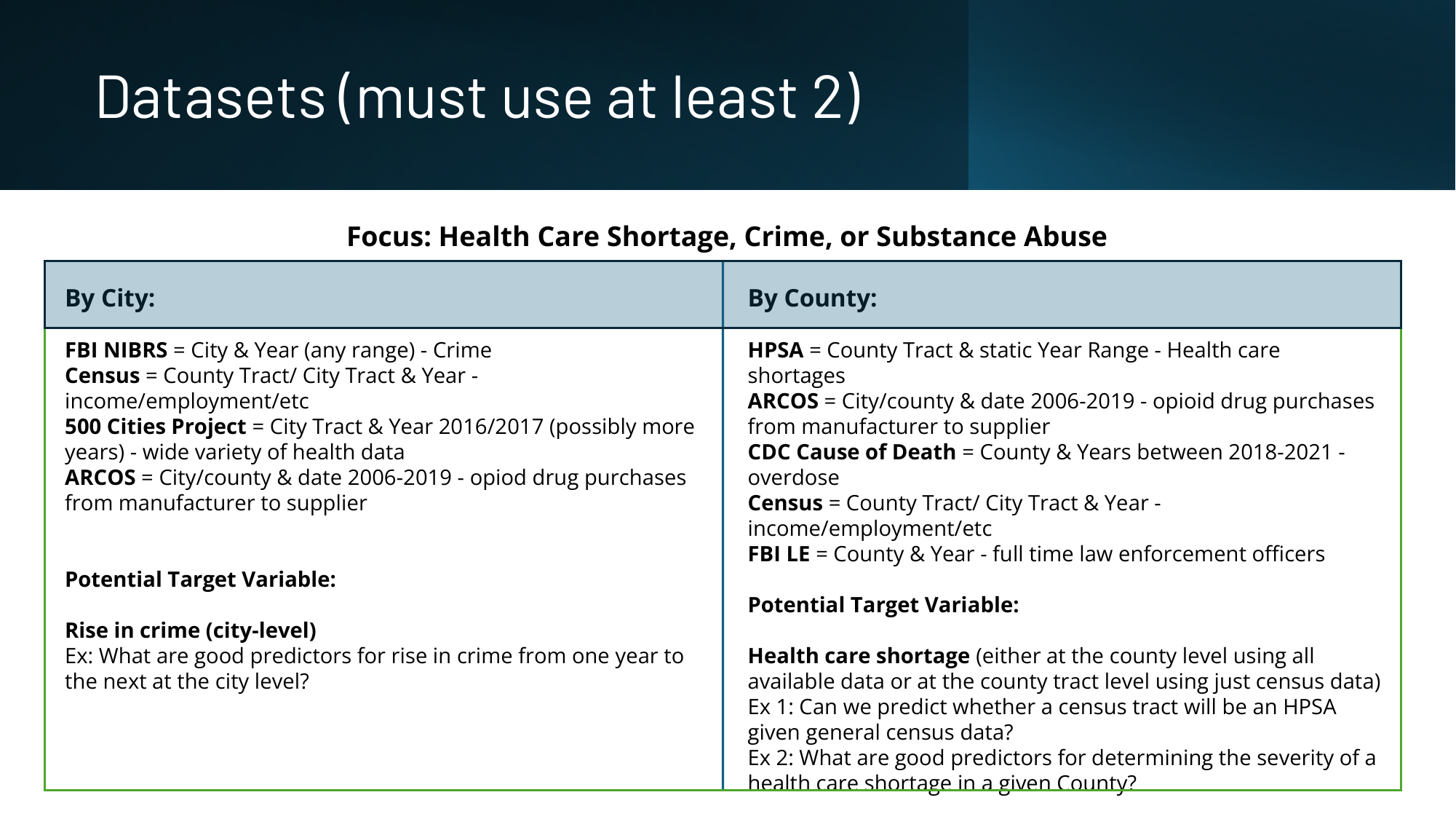

# Datasets (must use at least 2)
Focus: Health Care Shortage, Crime, or Substance Abuse

By City:

FBI NIBRS = City & Year (any range) - Crime
Census = County Tract/ City Tract & Year - income/employment/etc
500 Cities Project = City Tract & Year 2016/2017 (possibly more years) - wide variety of health data
ARCOS = City/county & date 2006-2019 - opiod drug purchases from manufacturer to supplier

Potential Target Variable:

Rise in crime (city-level)
Ex: What are good predictors for rise in crime from one year to the next at the city level?

By County:

HPSA = County Tract & static Year Range - Health care shortages
ARCOS = City/county & date 2006-2019 - opioid drug purchases from manufacturer to supplier
CDC Cause of Death = County & Years between 2018-2021 - overdose
Census = County Tract/ City Tract & Year - income/employment/etc
FBI LE = County & Year - full time law enforcement officers

Potential Target Variable:

Health care shortage (either at the county level using all available data or at the county tract level using just census data)
Ex 1: Can we predict whether a census tract will be an HPSA given general census data?
Ex 2: What are good predictors for determining the severity of a health care shortage in a given County?